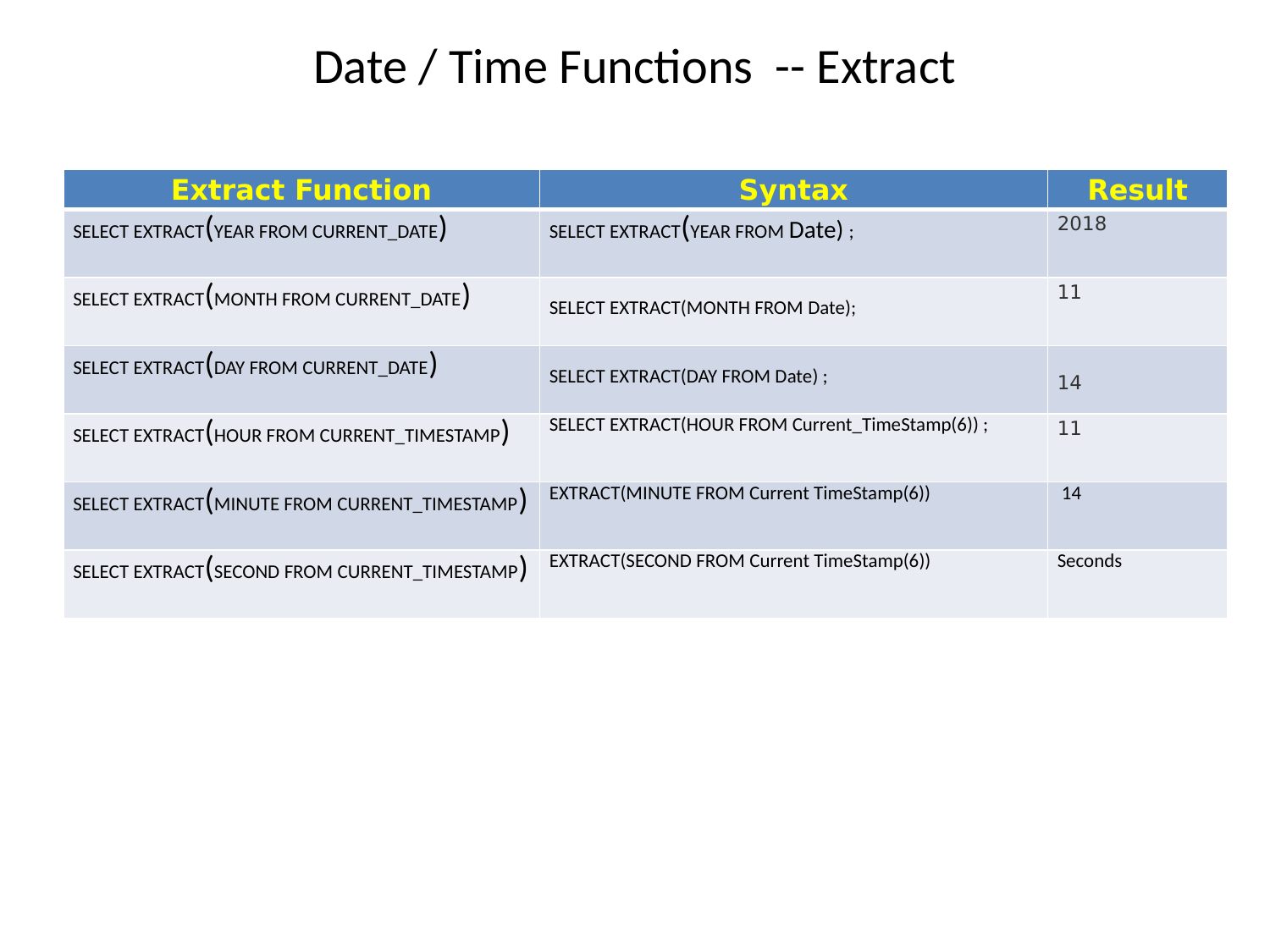

# Date / Time Functions  -- Extract
| Extract Function | Syntax | Result |
| --- | --- | --- |
| SELECT EXTRACT(YEAR FROM CURRENT\_DATE) | SELECT EXTRACT(YEAR FROM Date) ; | 2018 |
| SELECT EXTRACT(MONTH FROM CURRENT\_DATE) | SELECT EXTRACT(MONTH FROM Date); | 11 |
| SELECT EXTRACT(DAY FROM CURRENT\_DATE) | SELECT EXTRACT(DAY FROM Date) ; | 14 |
| SELECT EXTRACT(HOUR FROM CURRENT\_TIMESTAMP) | SELECT EXTRACT(HOUR FROM Current\_TimeStamp(6)) ; | 11 |
| SELECT EXTRACT(MINUTE FROM CURRENT\_TIMESTAMP) | EXTRACT(MINUTE FROM Current TimeStamp(6)) | 14 |
| SELECT EXTRACT(SECOND FROM CURRENT\_TIMESTAMP) | EXTRACT(SECOND FROM Current TimeStamp(6)) | Seconds |